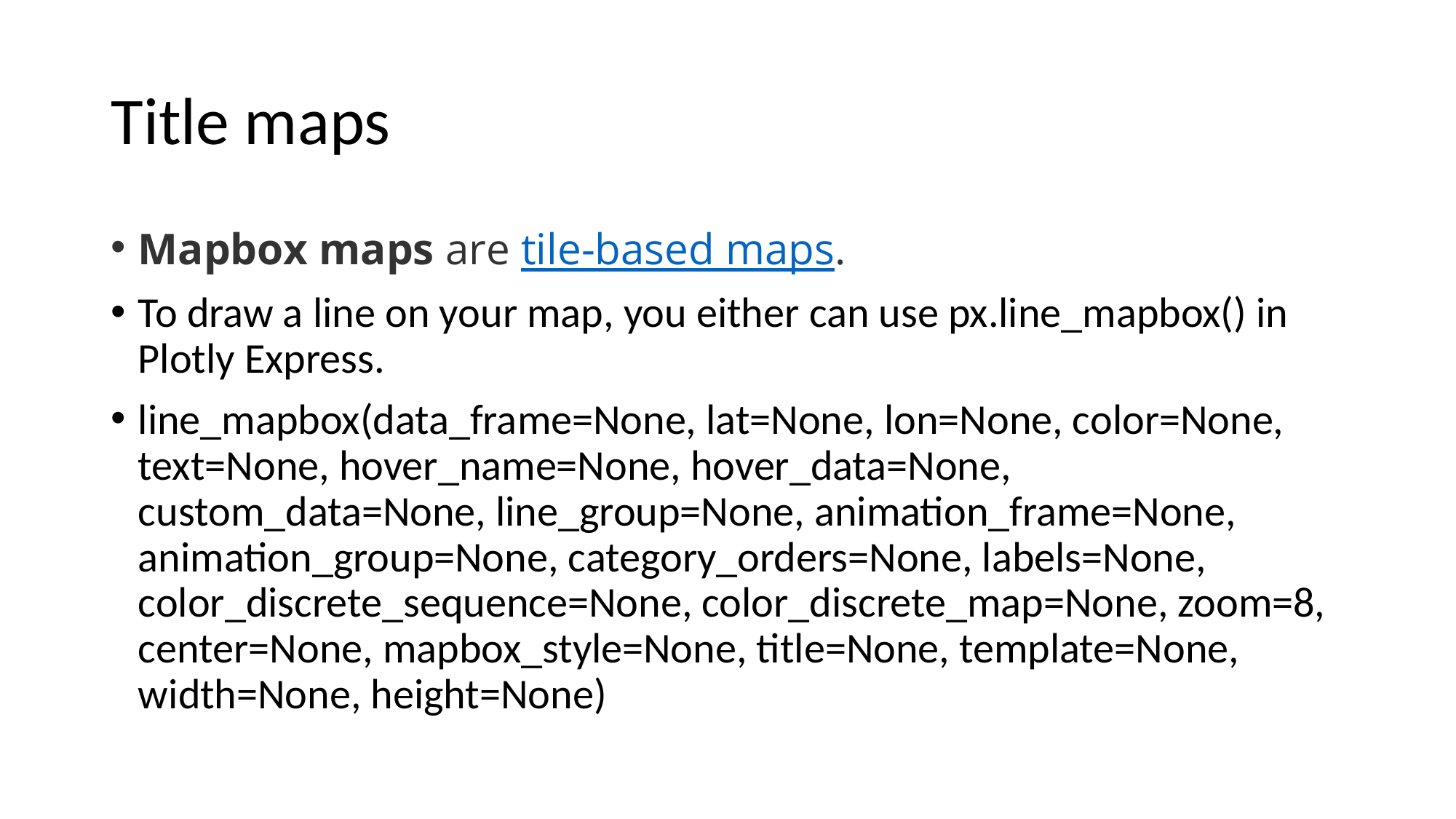

# Title maps
Mapbox maps are tile-based maps.
To draw a line on your map, you either can use px.line_mapbox() in Plotly Express.
line_mapbox(data_frame=None, lat=None, lon=None, color=None, text=None, hover_name=None, hover_data=None, custom_data=None, line_group=None, animation_frame=None, animation_group=None, category_orders=None, labels=None, color_discrete_sequence=None, color_discrete_map=None, zoom=8, center=None, mapbox_style=None, title=None, template=None, width=None, height=None)